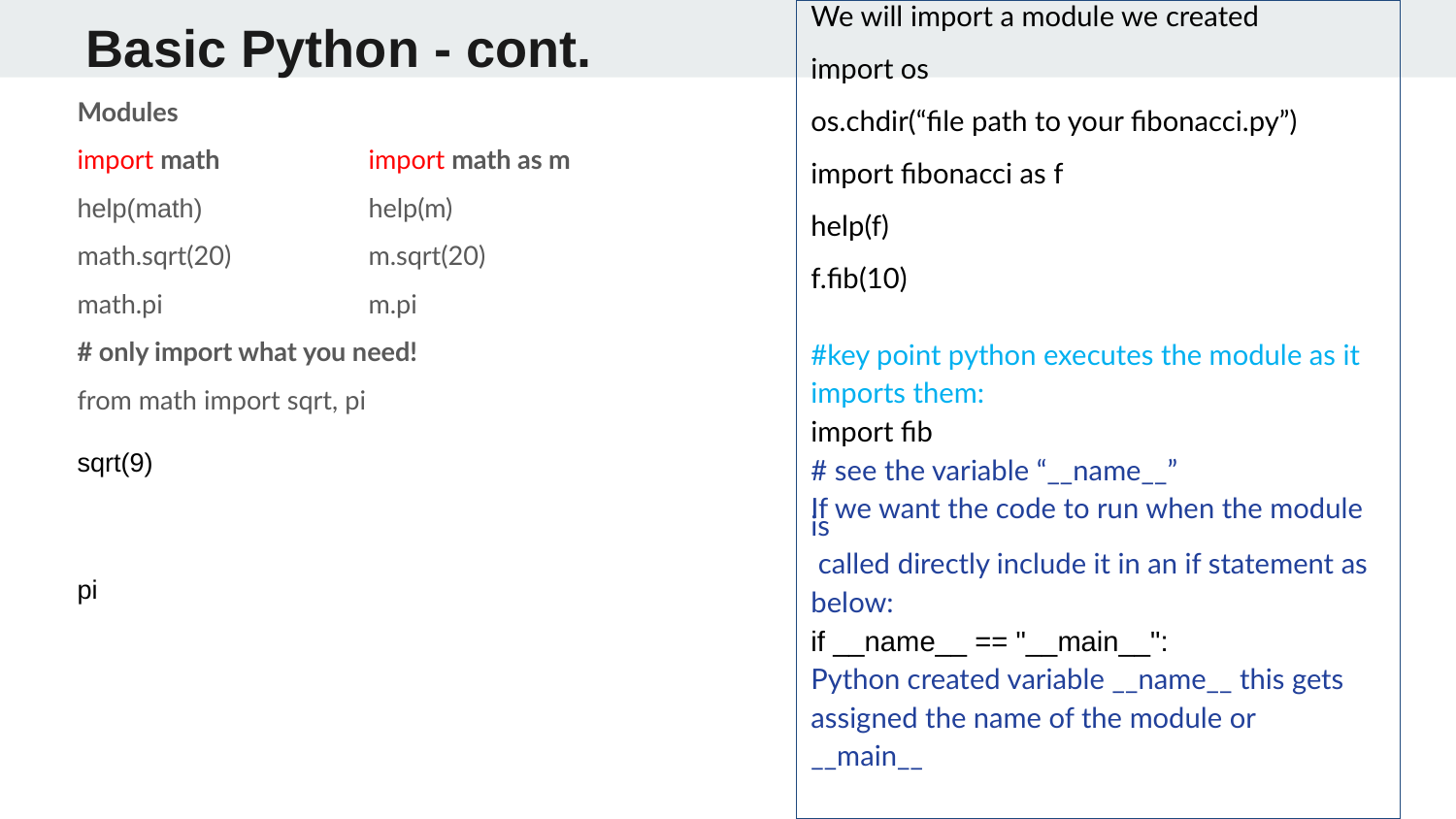

Basic Python - cont.
We will import a module we created

import os

os.chdir(“file path to your fibonacci.py”)

import fibonacci as f

help(f)

f.fib(10)

#key point python executes the module as it
imports them:
import fib
# see the variable “__name__”
If we want the code to run when the module is
 called directly include it in an if statement as
below:
if __name__ == "__main__":
Python created variable __name__ this gets
assigned the name of the module or
__main__
Modules
import math		import math as m
help(math) 		help(m)
math.sqrt(20)	m.sqrt(20)
math.pi		m.pi
# only import what you need!
from math import sqrt, pi
sqrt(9)

pi

Full list of python modules
https://docs.python.org/release/3.3.7/py-modindex.htm
l